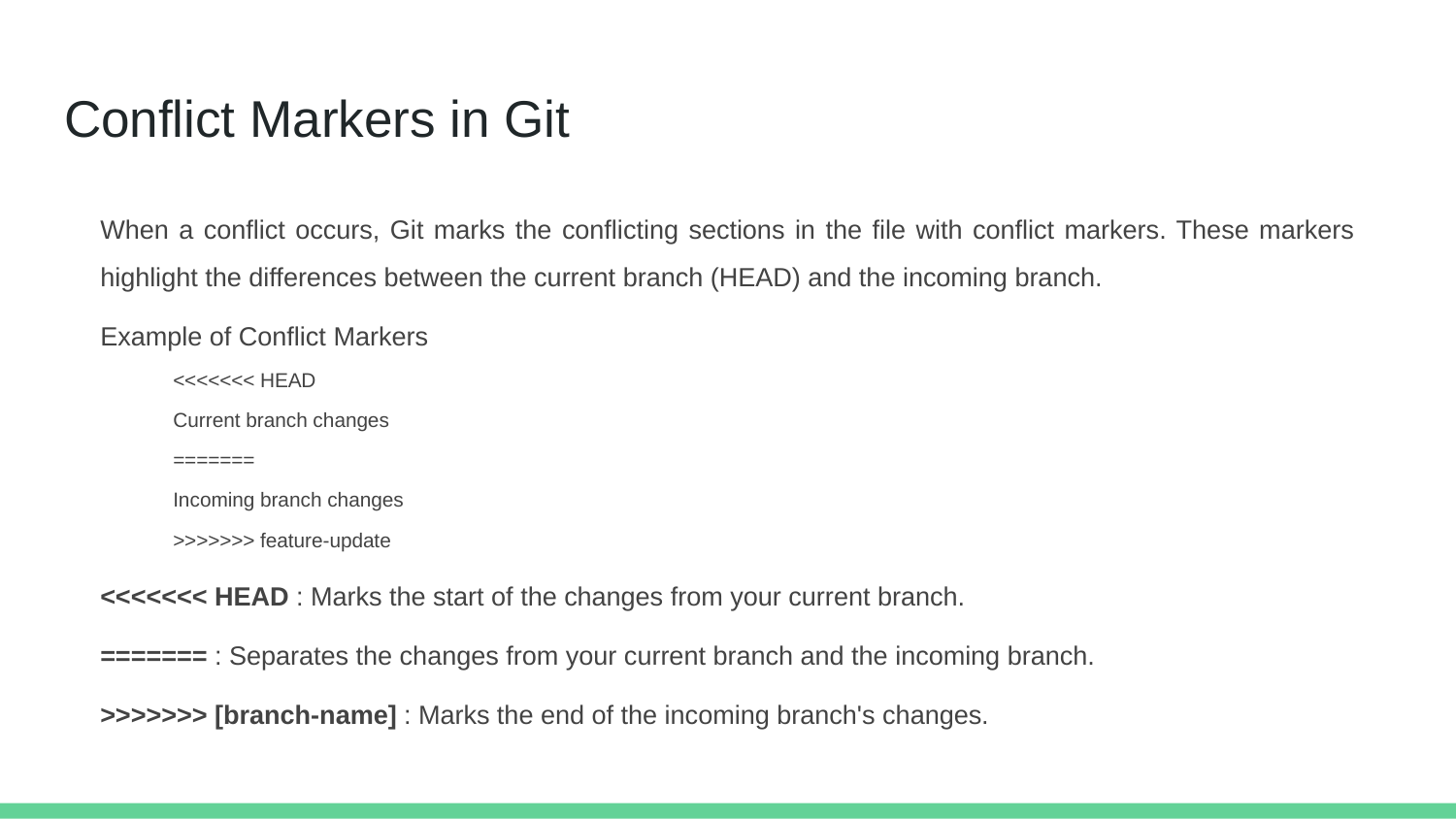

# Conflict Markers in Git
When a conflict occurs, Git marks the conflicting sections in the file with conflict markers. These markers highlight the differences between the current branch (HEAD) and the incoming branch.
Example of Conflict Markers
<<<<<<< HEAD
Current branch changes
=======
Incoming branch changes
>>>>>>> feature-update
<<<<<<< HEAD : Marks the start of the changes from your current branch.
======= : Separates the changes from your current branch and the incoming branch.
>>>>>>> [branch-name] : Marks the end of the incoming branch's changes.